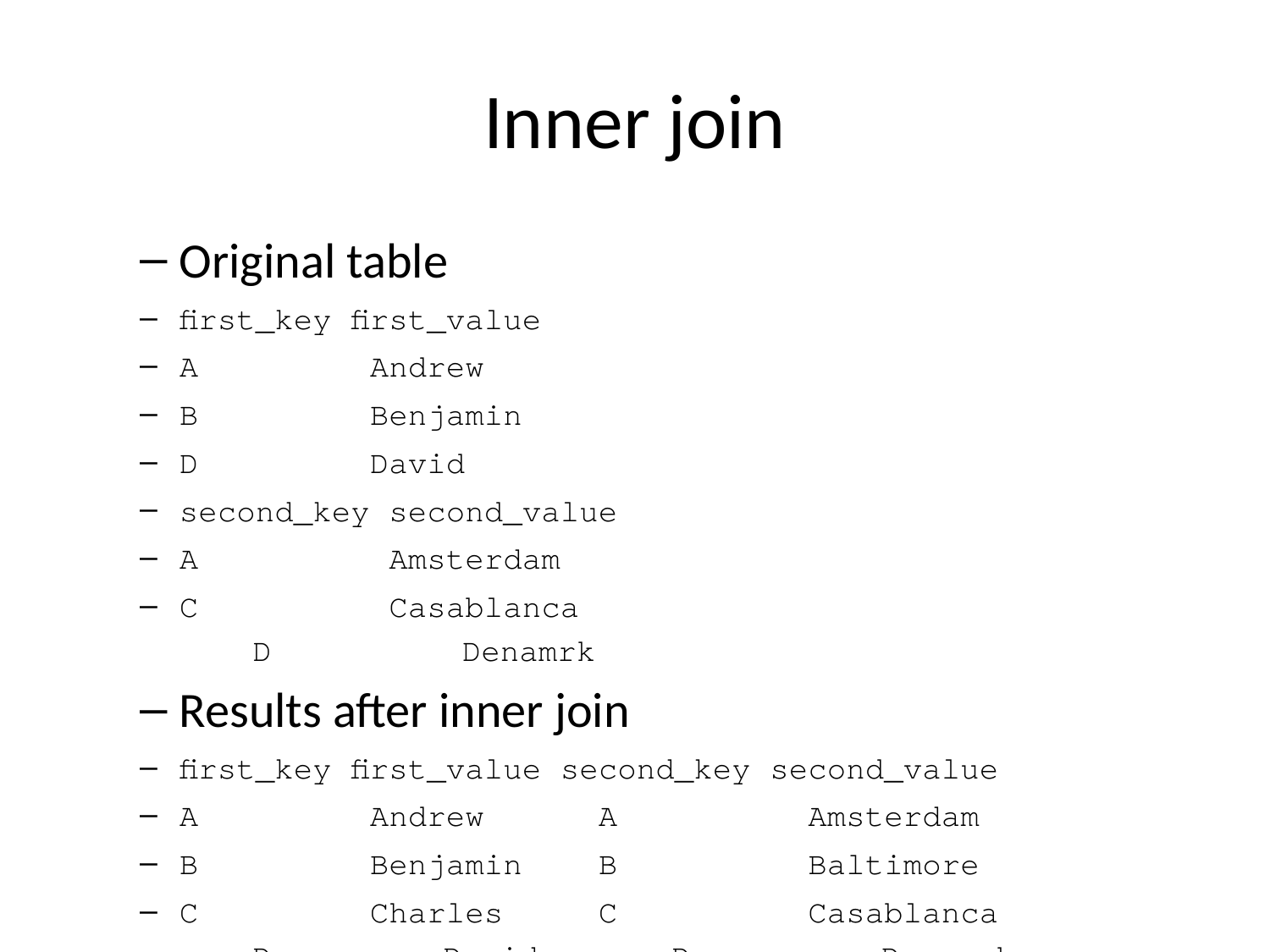

# Inner join
Original table
first_key first_value
A         Andrew
B         Benjamin
D         David
second_key second_value
A          Amsterdam
C          Casablanca
D          Denamrk
Results after inner join
first_key first_value second_key second_value
A         Andrew      A          Amsterdam
B         Benjamin    B          Baltimore
C         Charles     C          Casablanca
D         David       D          Denamrk